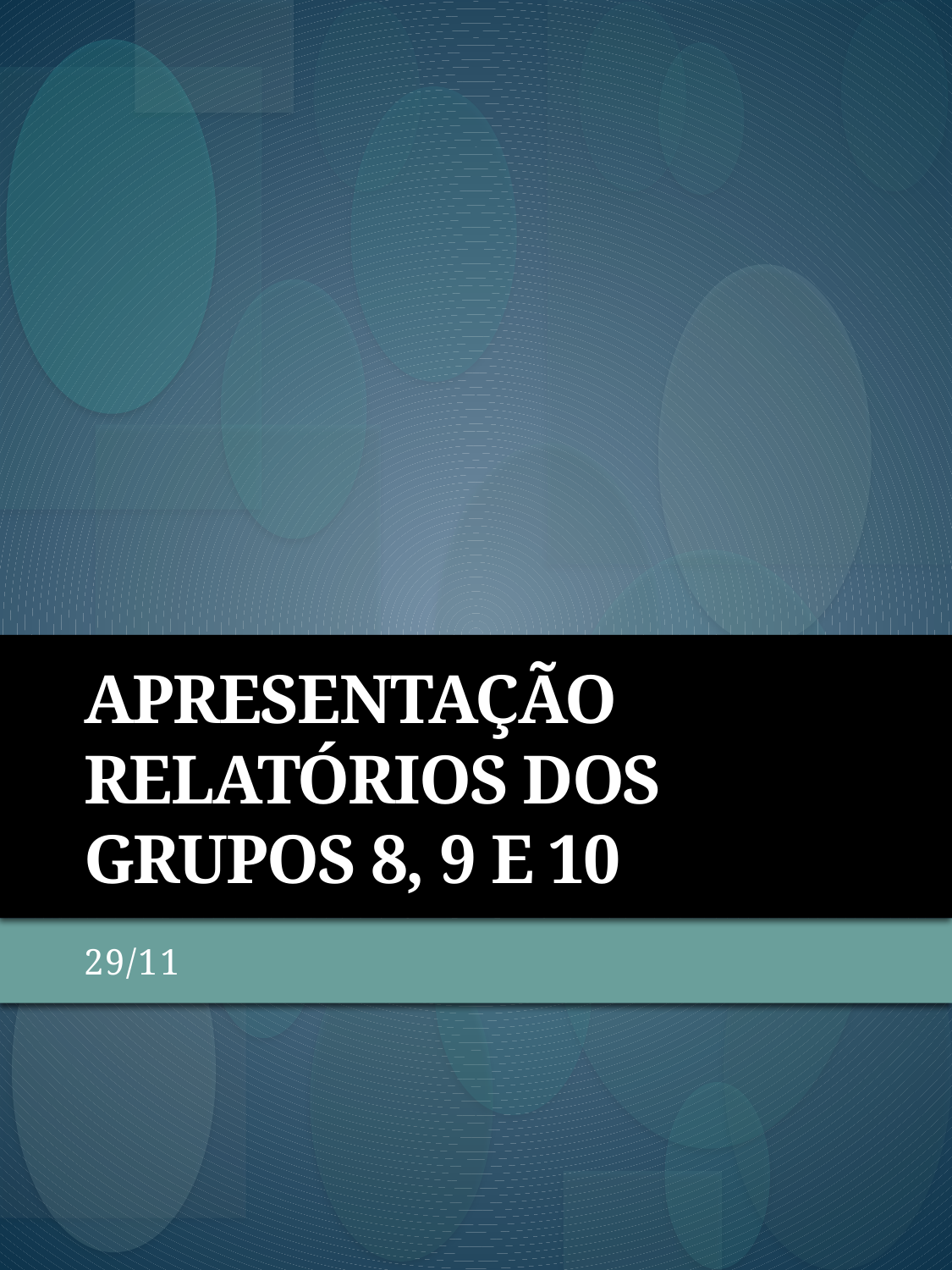

# Apresentação Relatórios dos grupos 8, 9 e 10
29/11